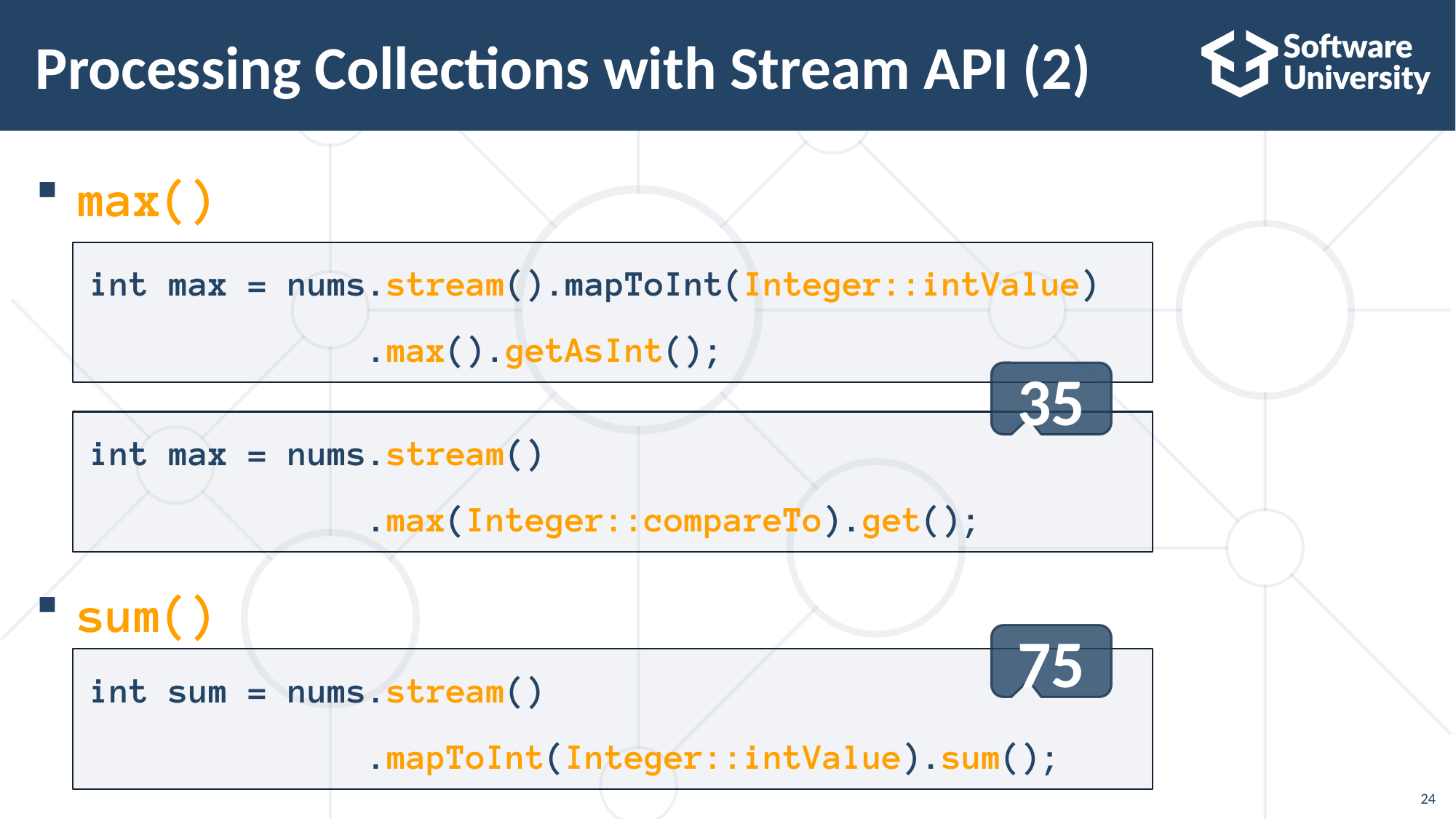

# Processing Collections with Stream API (2)
max()

sum()

int max = nums.stream().mapToInt(Integer::intValue)
              .max().getAsInt();
35
int max = nums.stream()
              .max(Integer::compareTo).get();
75
int sum = nums.stream()
              .mapToInt(Integer::intValue).sum();
24